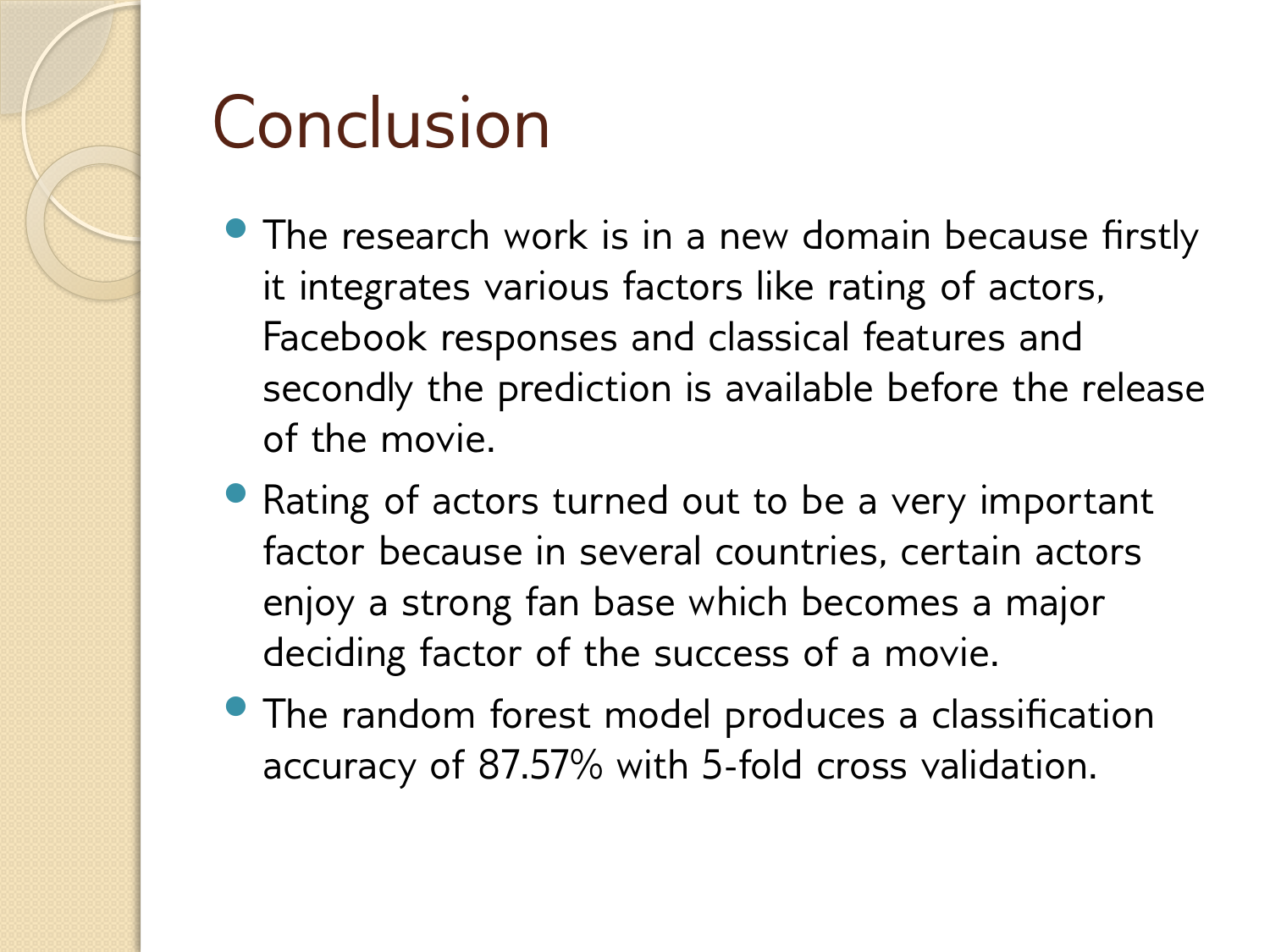

# Conclusion
The research work is in a new domain because firstly it integrates various factors like rating of actors, Facebook responses and classical features and secondly the prediction is available before the release of the movie.
Rating of actors turned out to be a very important factor because in several countries, certain actors enjoy a strong fan base which becomes a major deciding factor of the success of a movie.
The random forest model produces a classification accuracy of 87.57% with 5-fold cross validation.